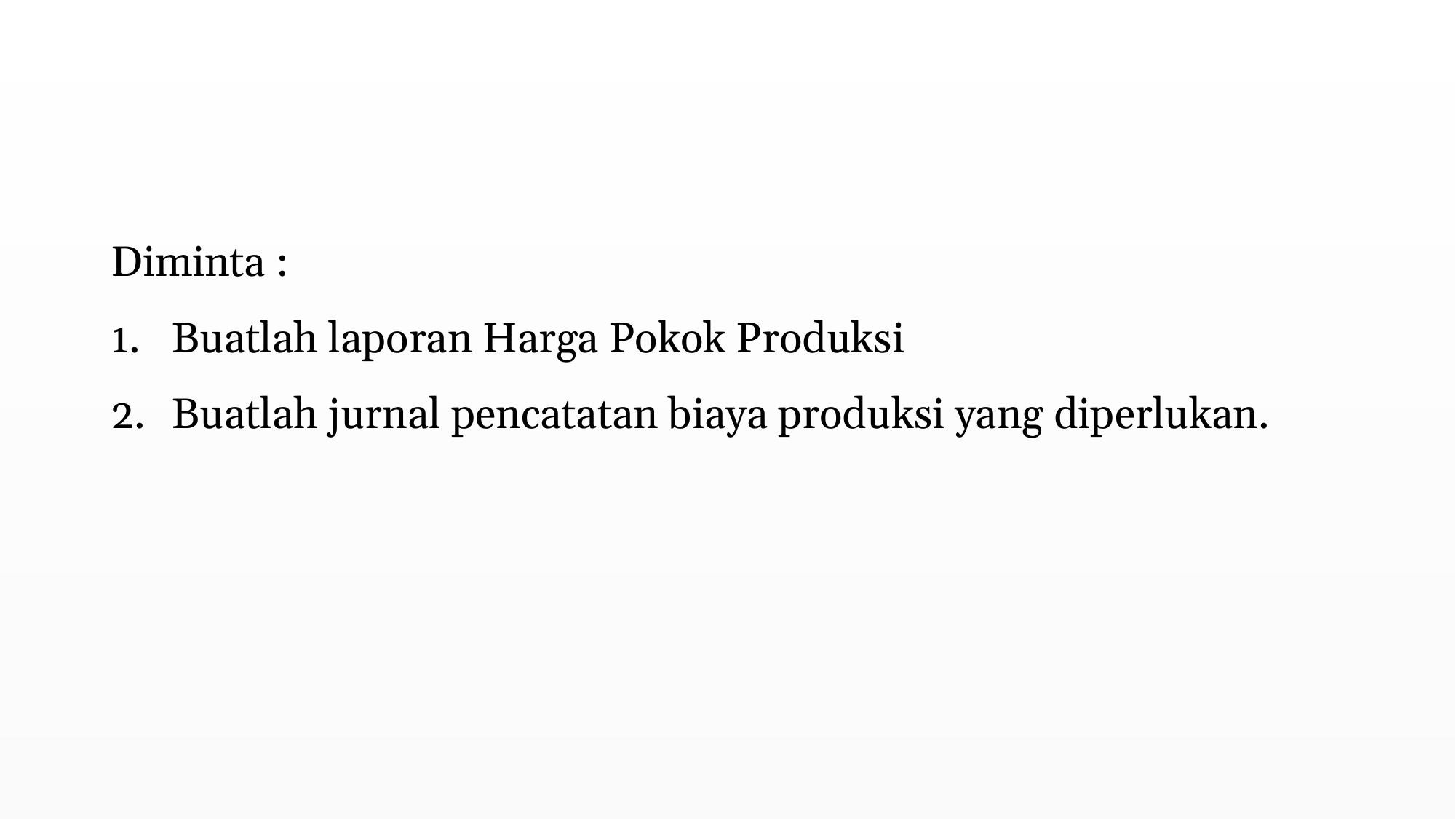

#
Diminta :
Buatlah laporan Harga Pokok Produksi
Buatlah jurnal pencatatan biaya produksi yang diperlukan.